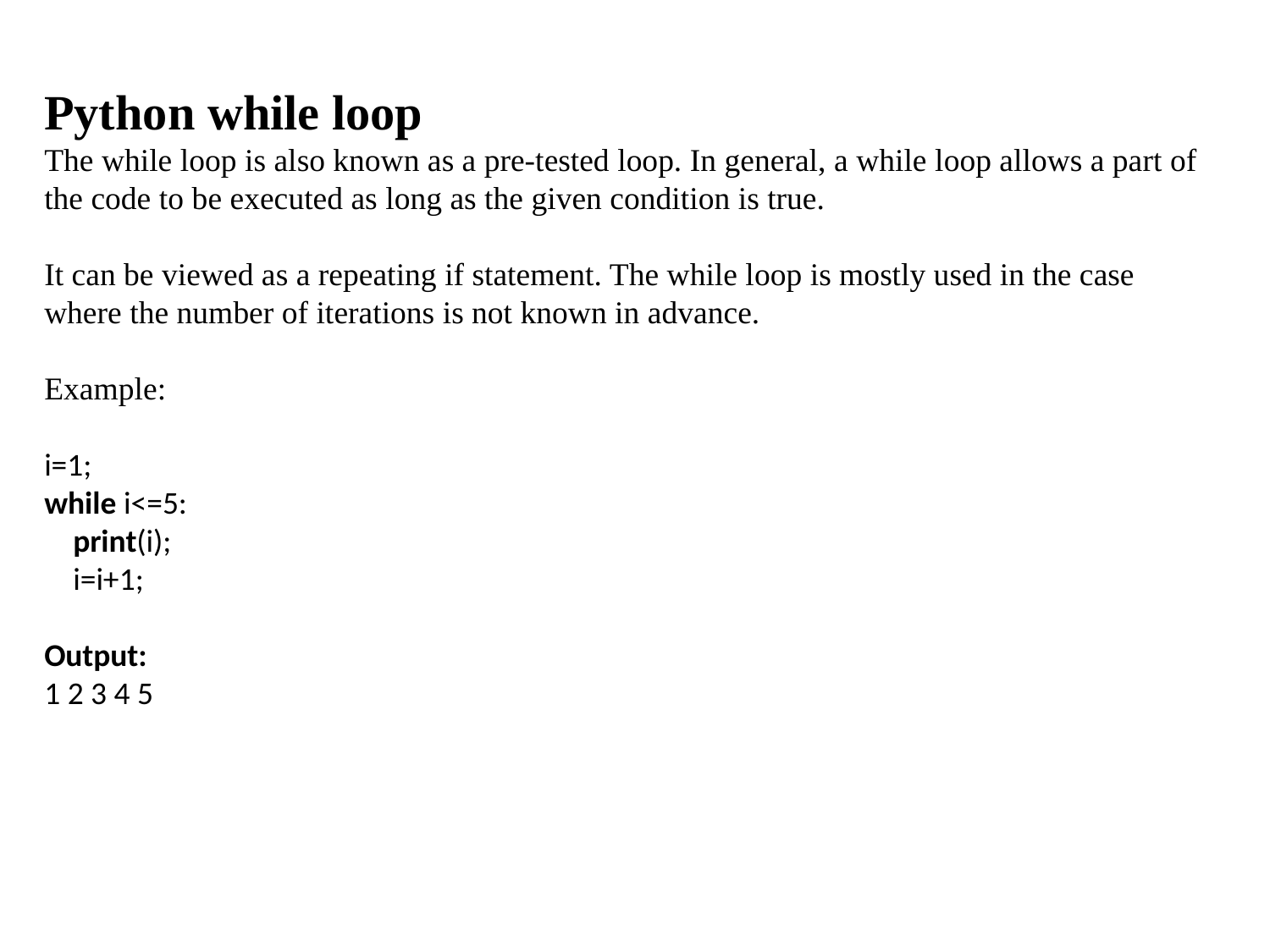

Python while loop
The while loop is also known as a pre-tested loop. In general, a while loop allows a part of the code to be executed as long as the given condition is true.

It can be viewed as a repeating if statement. The while loop is mostly used in the case where the number of iterations is not known in advance.

Example:

i=1;
while i<=5:
    print(i);
    i=i+1;

Output:
1 2 3 4 5